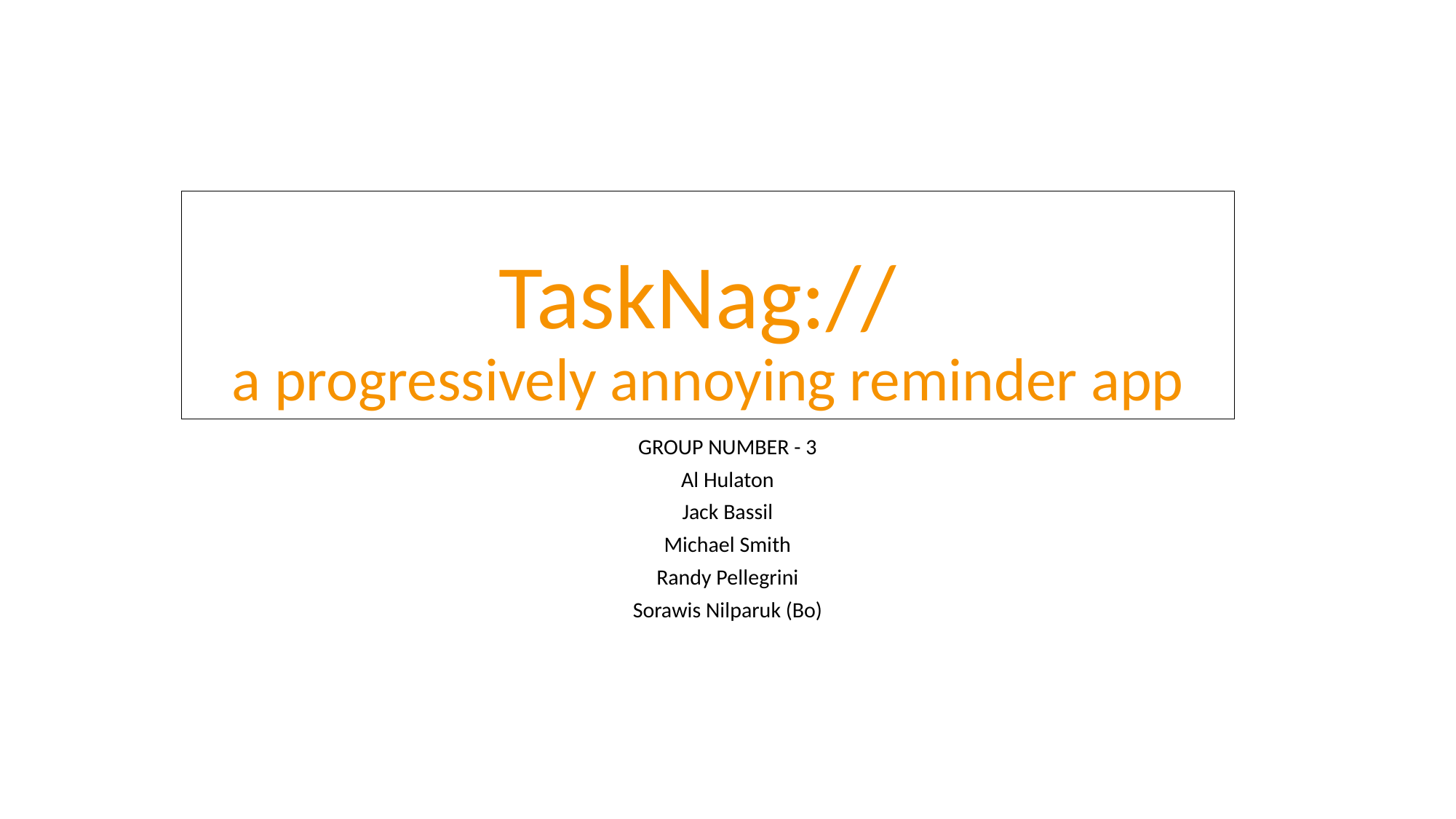

# TaskNag:// a progressively annoying reminder app
GROUP NUMBER - 3
Al Hulaton
Jack Bassil
Michael Smith
Randy Pellegrini
Sorawis Nilparuk (Bo)